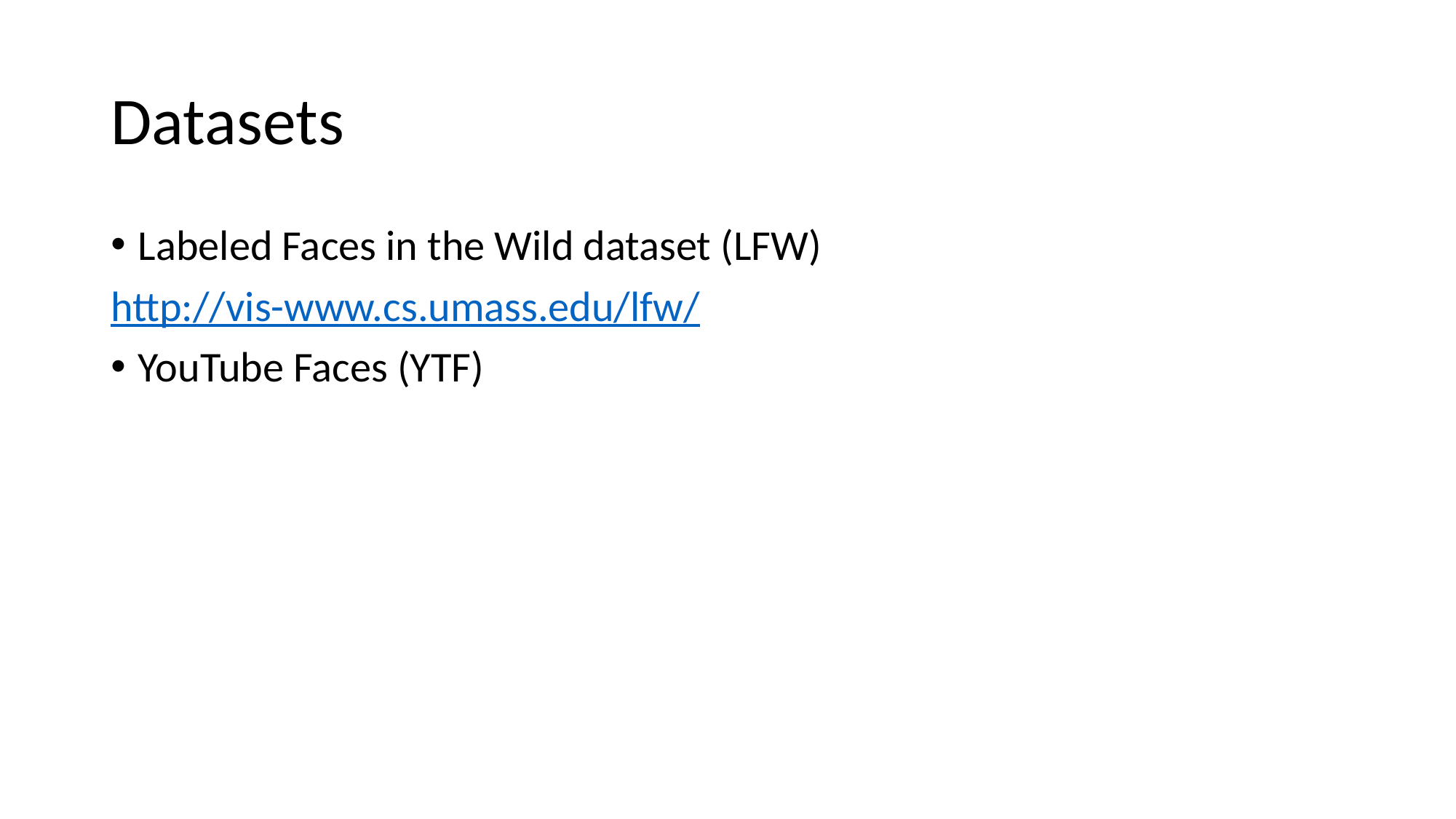

# Datasets
Labeled Faces in the Wild dataset (LFW)
http://vis-www.cs.umass.edu/lfw/
YouTube Faces (YTF)